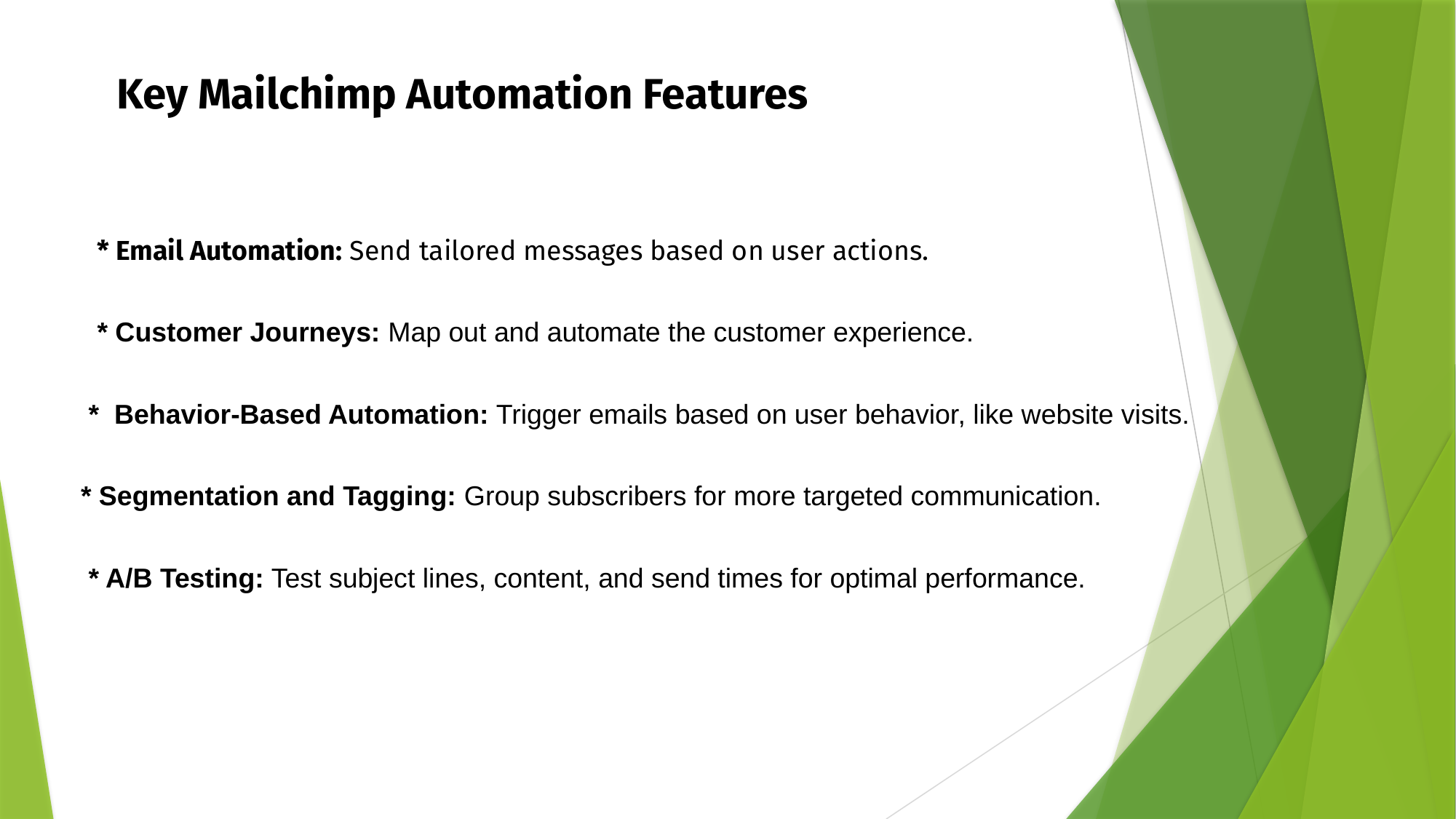

Key Mailchimp Automation Features
* Email Automation: Send tailored messages based on user actions.
* Customer Journeys: Map out and automate the customer experience.
                                                        *  Behavior-Based Automation: Trigger emails based on user behavior, like website visits.
                                                       * Segmentation and Tagging: Group subscribers for more targeted communication.
                                                        * A/B Testing: Test subject lines, content, and send times for optimal performance.